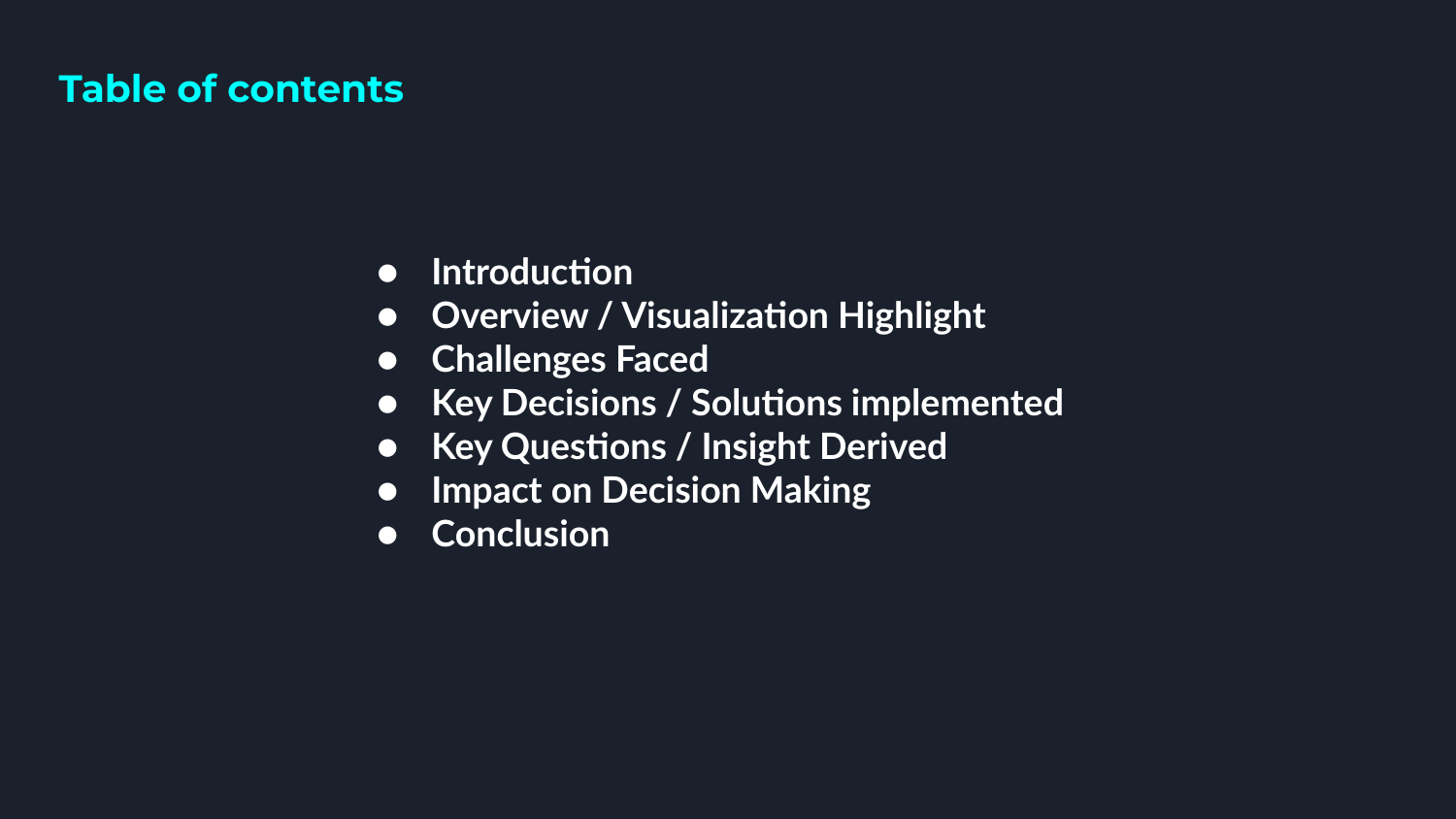

Table of contents

Selling your idea
Introduction
Overview / Visualization Highlight
Challenges Faced
Key Decisions / Solutions implemented
Key Questions / Insight Derived
Impact on Decision Making
Conclusion